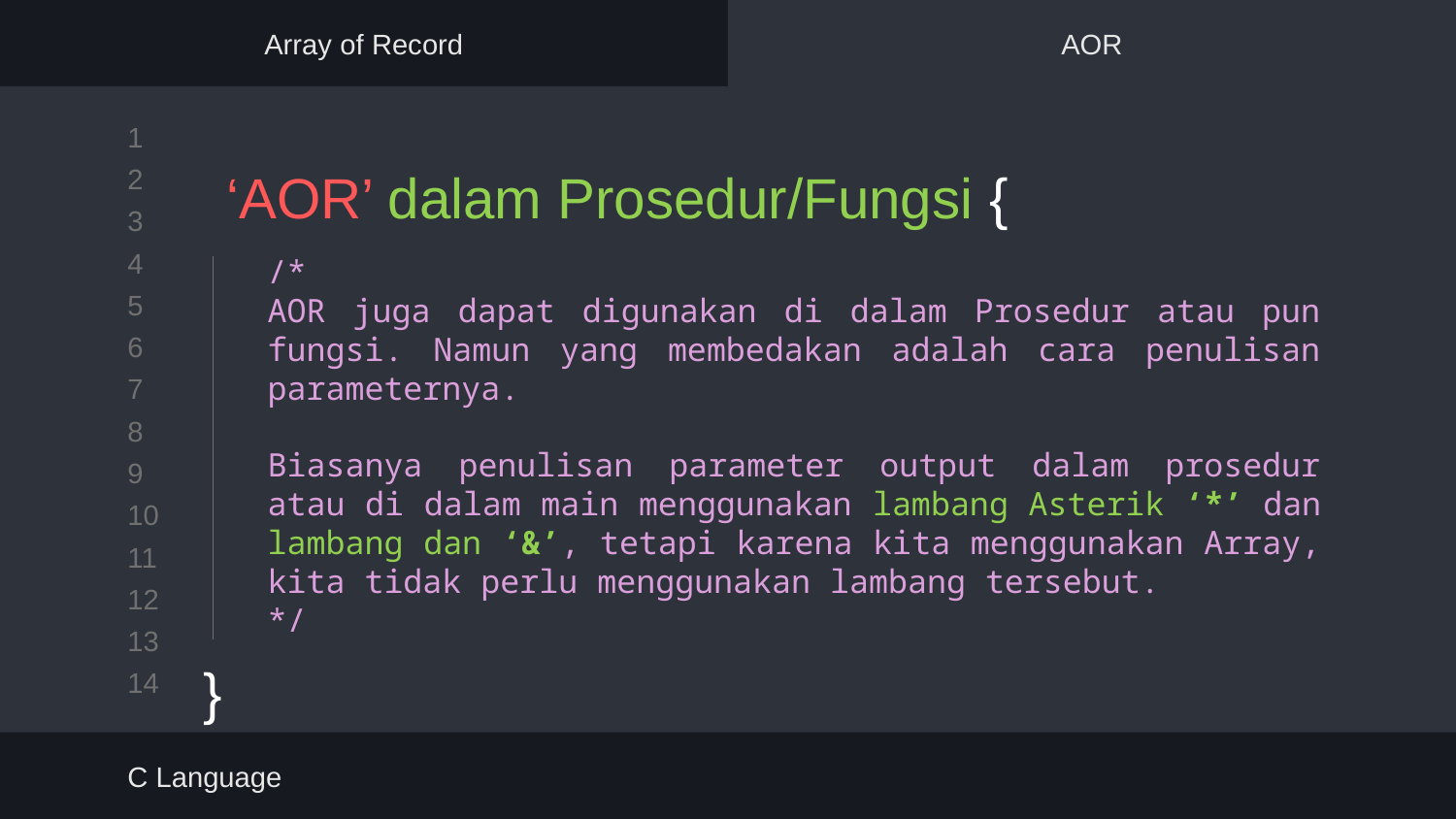

Array of Record
AOR
‘AOR’ dalam Prosedur/Fungsi {
/*
AOR juga dapat digunakan di dalam Prosedur atau pun fungsi. Namun yang membedakan adalah cara penulisan parameternya.

Biasanya penulisan parameter output dalam prosedur atau di dalam main menggunakan lambang Asterik ‘*’ dan lambang dan ‘&’, tetapi karena kita menggunakan Array, kita tidak perlu menggunakan lambang tersebut.
*/
}
C Language